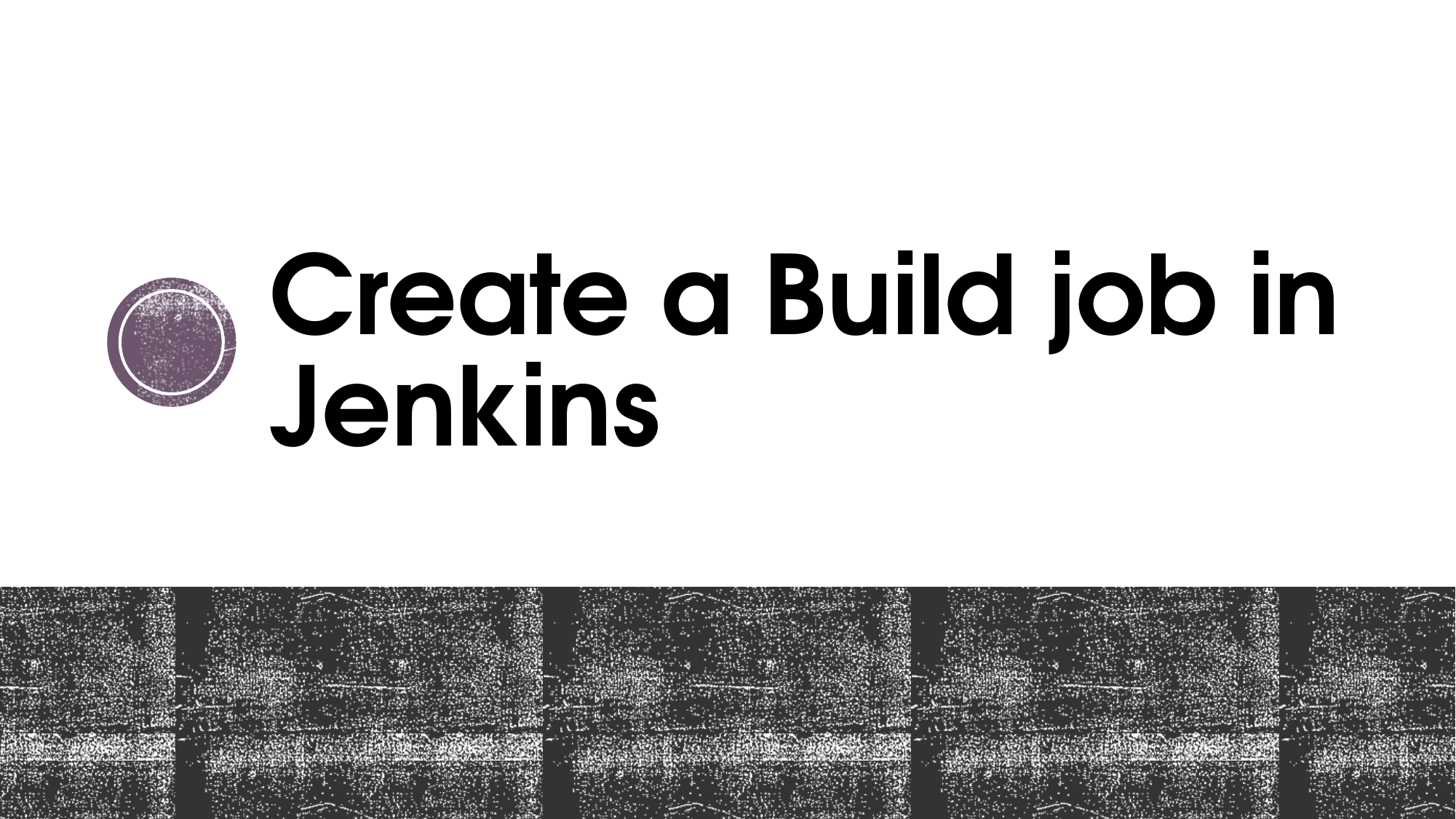

# Create a Build job in Jenkins